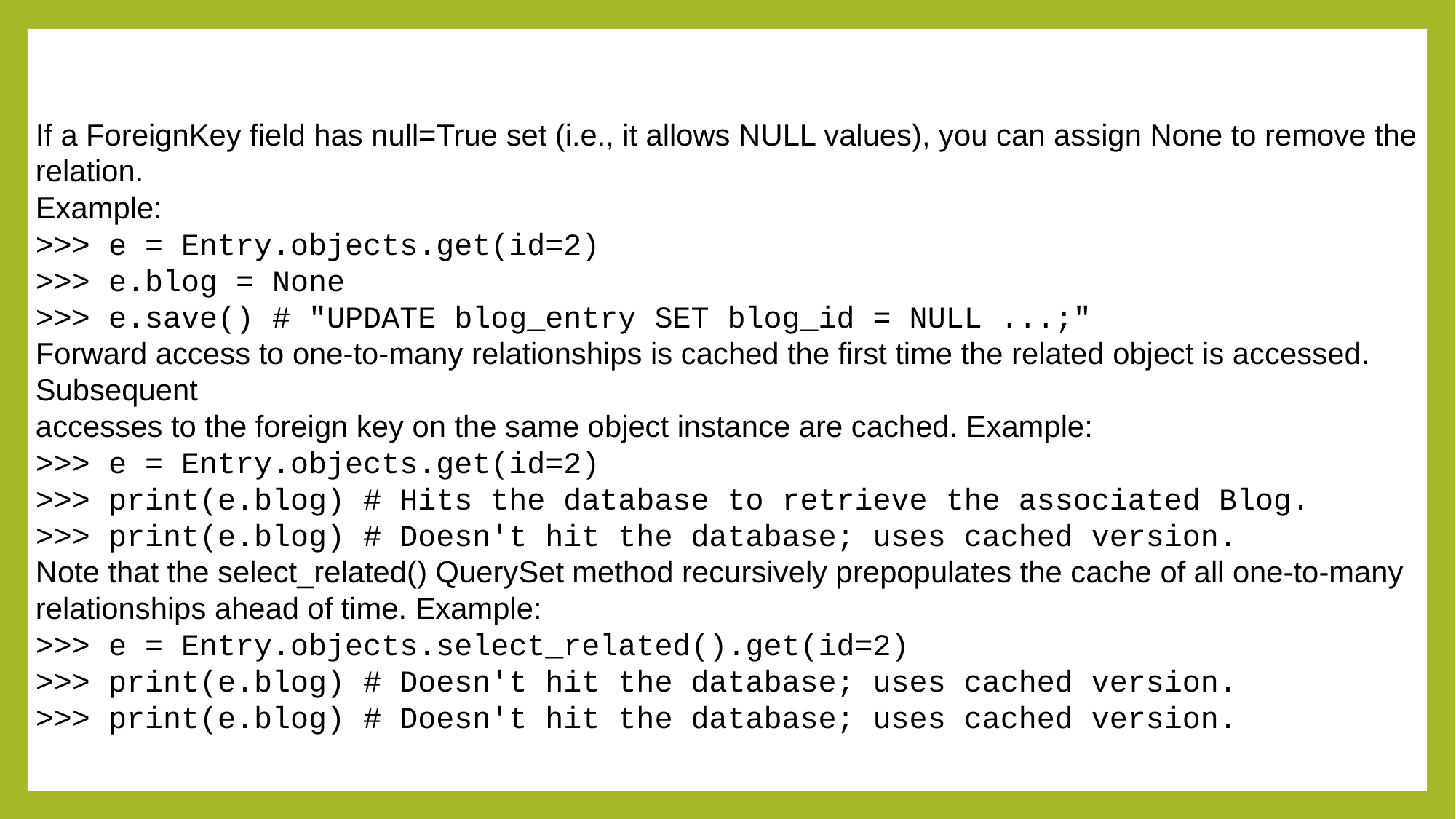

If a ForeignKey field has null=True set (i.e., it allows NULL values), you can assign None to remove the relation.
Example:
>>> e = Entry.objects.get(id=2)
>>> e.blog = None
>>> e.save() # "UPDATE blog_entry SET blog_id = NULL ...;"
Forward access to one-to-many relationships is cached the first time the related object is accessed. Subsequent
accesses to the foreign key on the same object instance are cached. Example:
>>> e = Entry.objects.get(id=2)
>>> print(e.blog) # Hits the database to retrieve the associated Blog.
>>> print(e.blog) # Doesn't hit the database; uses cached version.
Note that the select_related() QuerySet method recursively prepopulates the cache of all one-to-many
relationships ahead of time. Example:
>>> e = Entry.objects.select_related().get(id=2)
>>> print(e.blog) # Doesn't hit the database; uses cached version.
>>> print(e.blog) # Doesn't hit the database; uses cached version.